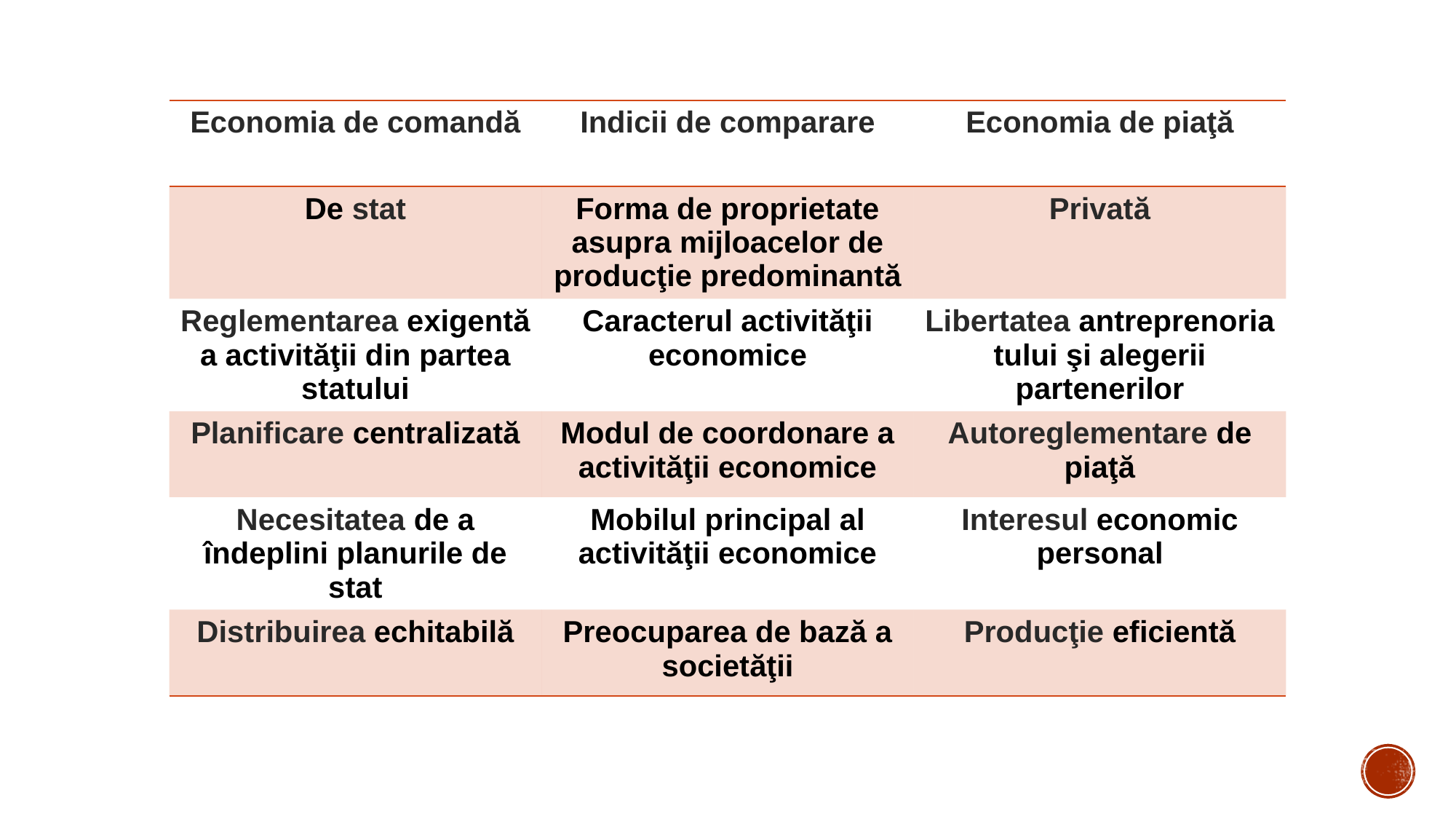

| Economia de comandă | Indicii de comparare | Economia de piaţă |
| --- | --- | --- |
| De stat | Forma de proprietate asupra mijloacelor de producţie predominantă | Privată |
| Reglementarea exigentă a activităţii din partea statului | Caracterul activităţii economice | Libertatea antreprenoriatului şi alegerii partenerilor |
| Planificare centralizată | Modul de coordonare a activităţii economice | Autoreglementare de piaţă |
| Necesitatea de a îndeplini planurile de stat | Mobilul principal al activităţii economice | Interesul economic personal |
| Distribuirea echitabilă | Preocuparea de bază a societăţii | Producţie eficientă |